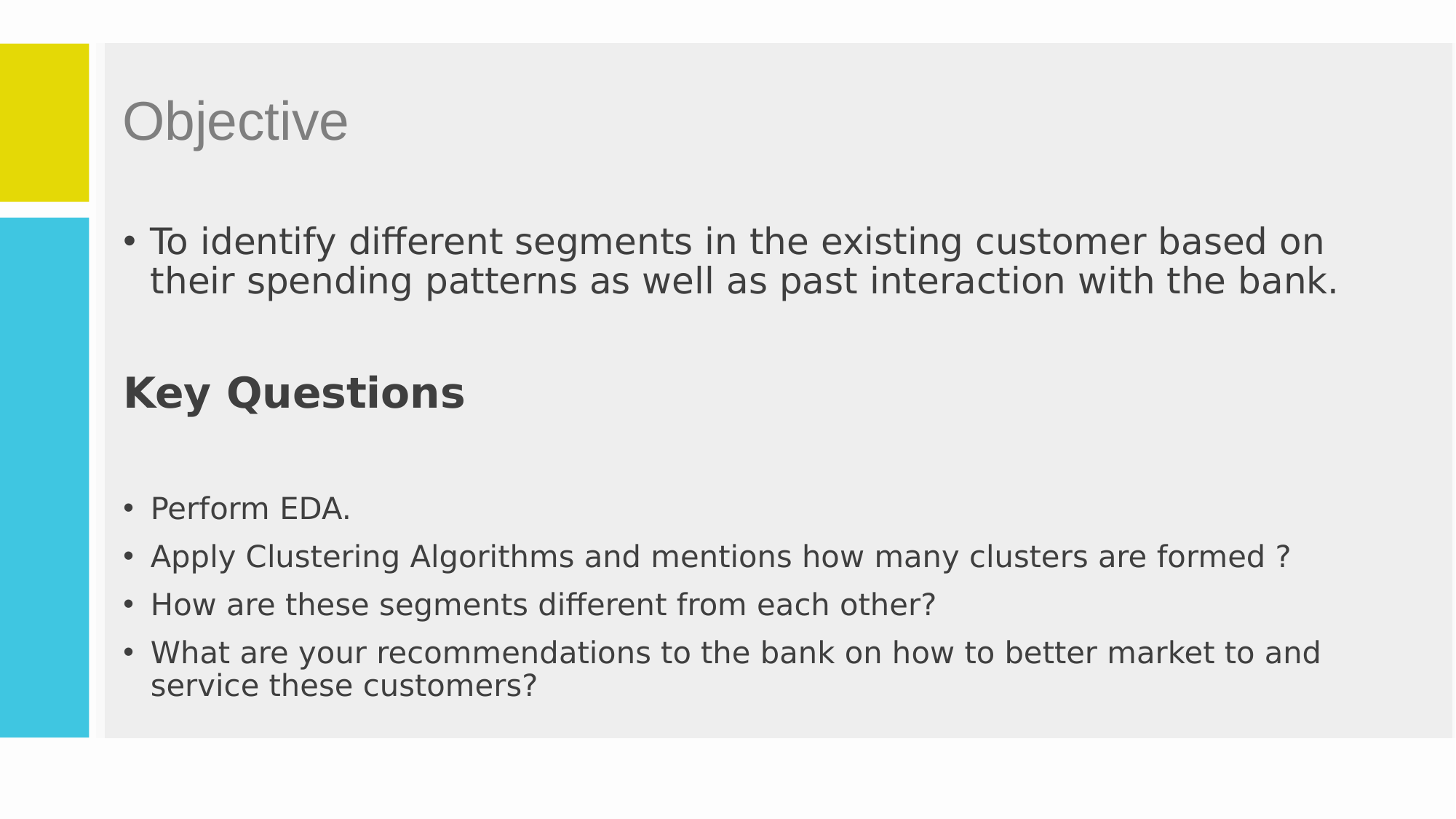

# Objective
To identify different segments in the existing customer based on their spending patterns as well as past interaction with the bank.

Key Questions

Perform EDA.
Apply Clustering Algorithms and mentions how many clusters are formed ?
How are these segments different from each other?
What are your recommendations to the bank on how to better market to and service these customers?